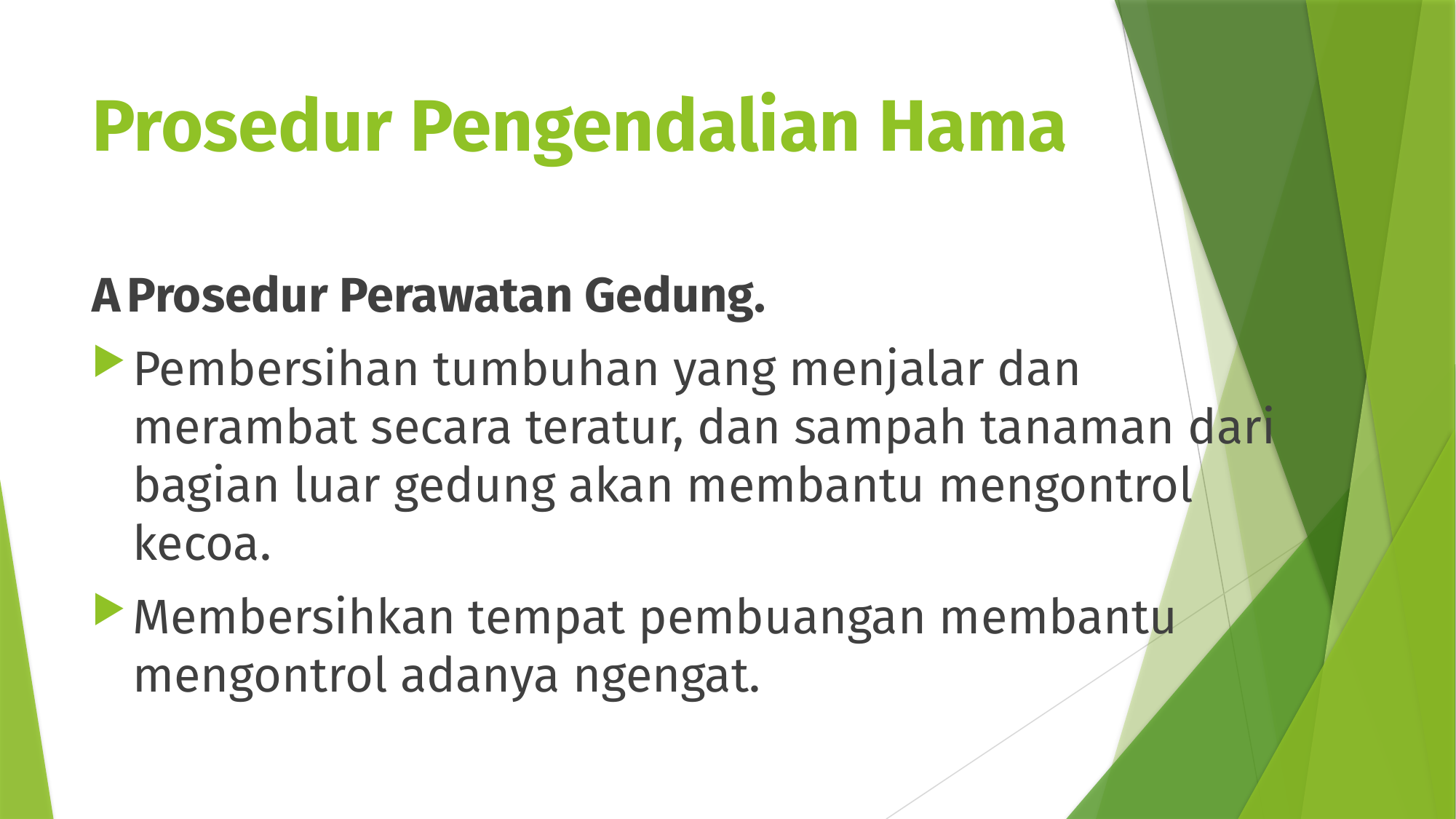

# Prosedur Pengendalian Hama
A Prosedur Perawatan Gedung.
Pembersihan tumbuhan yang menjalar dan merambat secara teratur, dan sampah tanaman dari bagian luar gedung akan membantu mengontrol kecoa.
Membersihkan tempat pembuangan membantu mengontrol adanya ngengat.